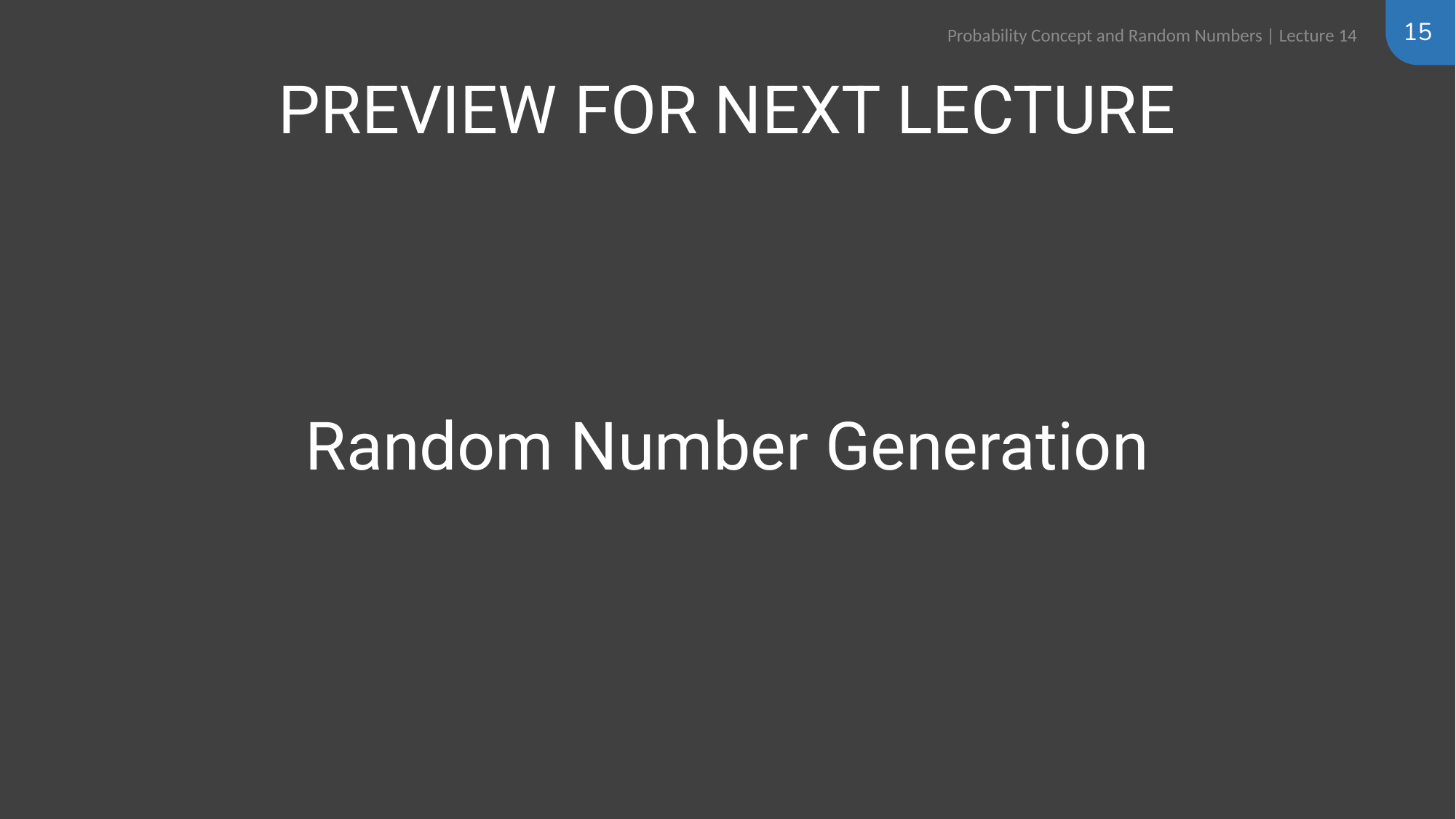

15
Probability Concept and Random Numbers | Lecture 14
# Random Number Generation